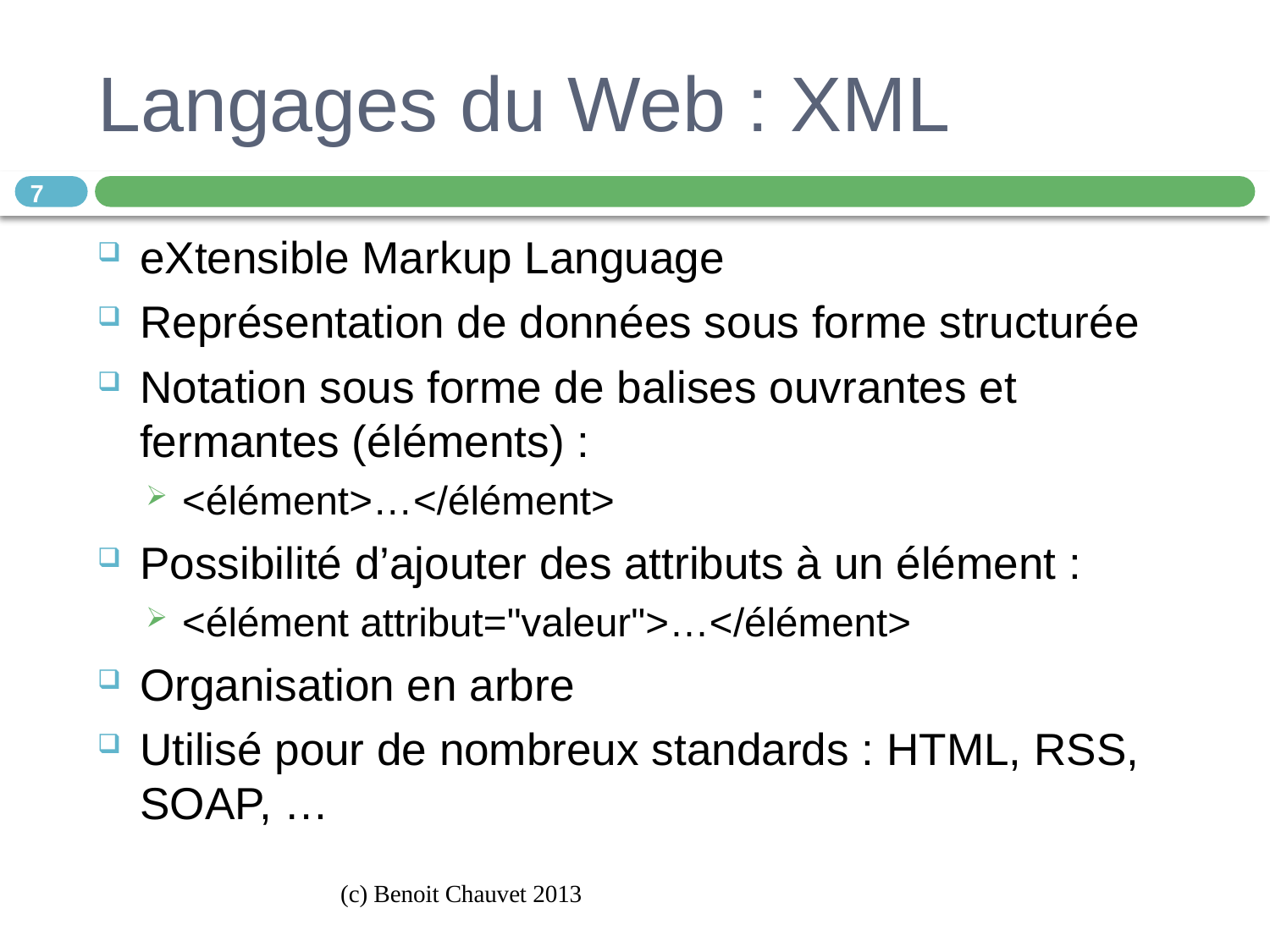

# Langages du Web : XML
7
eXtensible Markup Language
Représentation de données sous forme structurée
Notation sous forme de balises ouvrantes et fermantes (éléments) :
<élément>…</élément>
Possibilité d’ajouter des attributs à un élément :
<élément attribut="valeur">…</élément>
Organisation en arbre
Utilisé pour de nombreux standards : HTML, RSS, SOAP, …
(c) Benoit Chauvet 2013